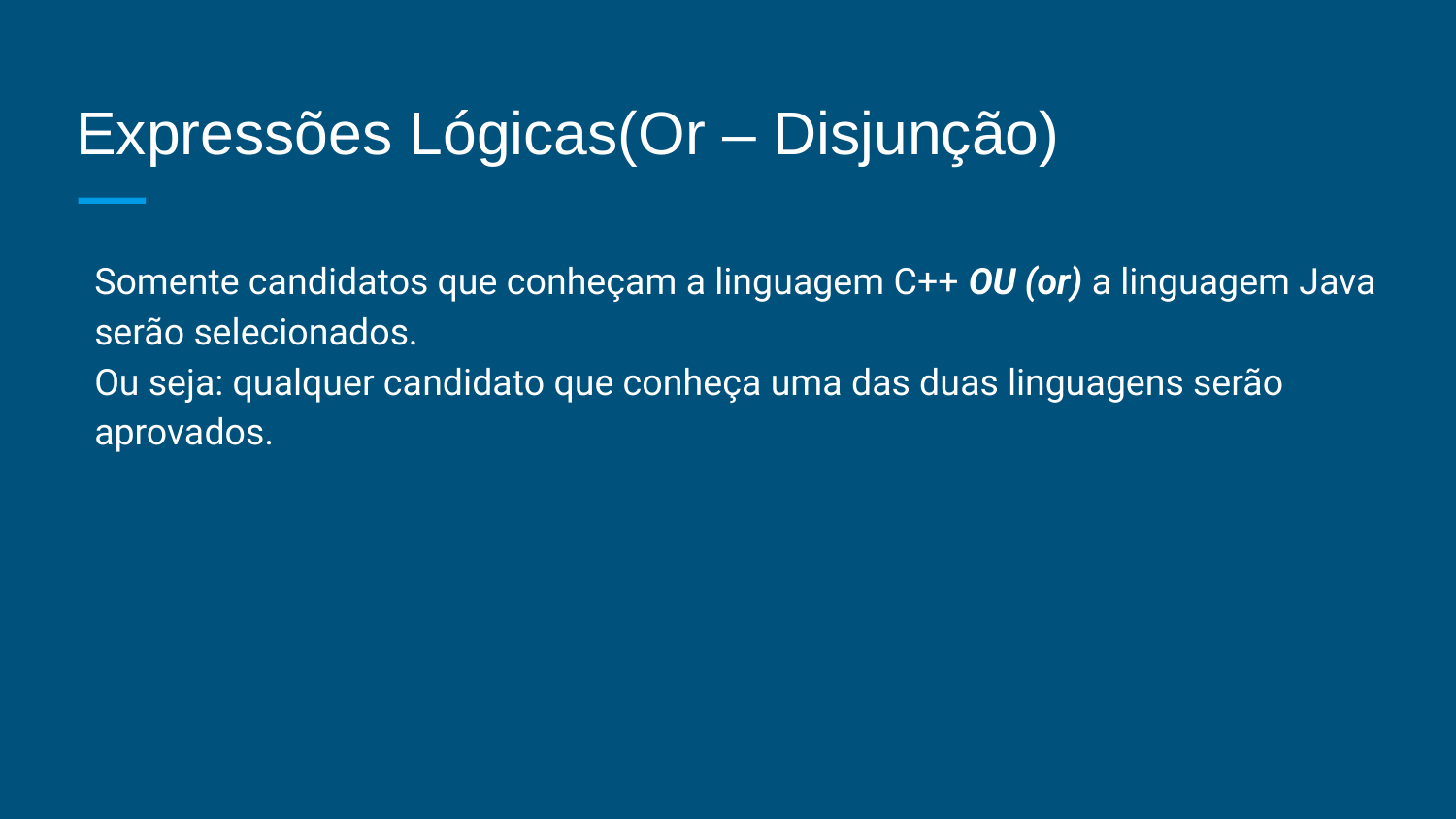

Expressões Lógicas(Or – Disjunção)
Somente candidatos que conheçam a linguagem C++ OU (or) a linguagem Java serão selecionados.
Ou seja: qualquer candidato que conheça uma das duas linguagens serão aprovados.